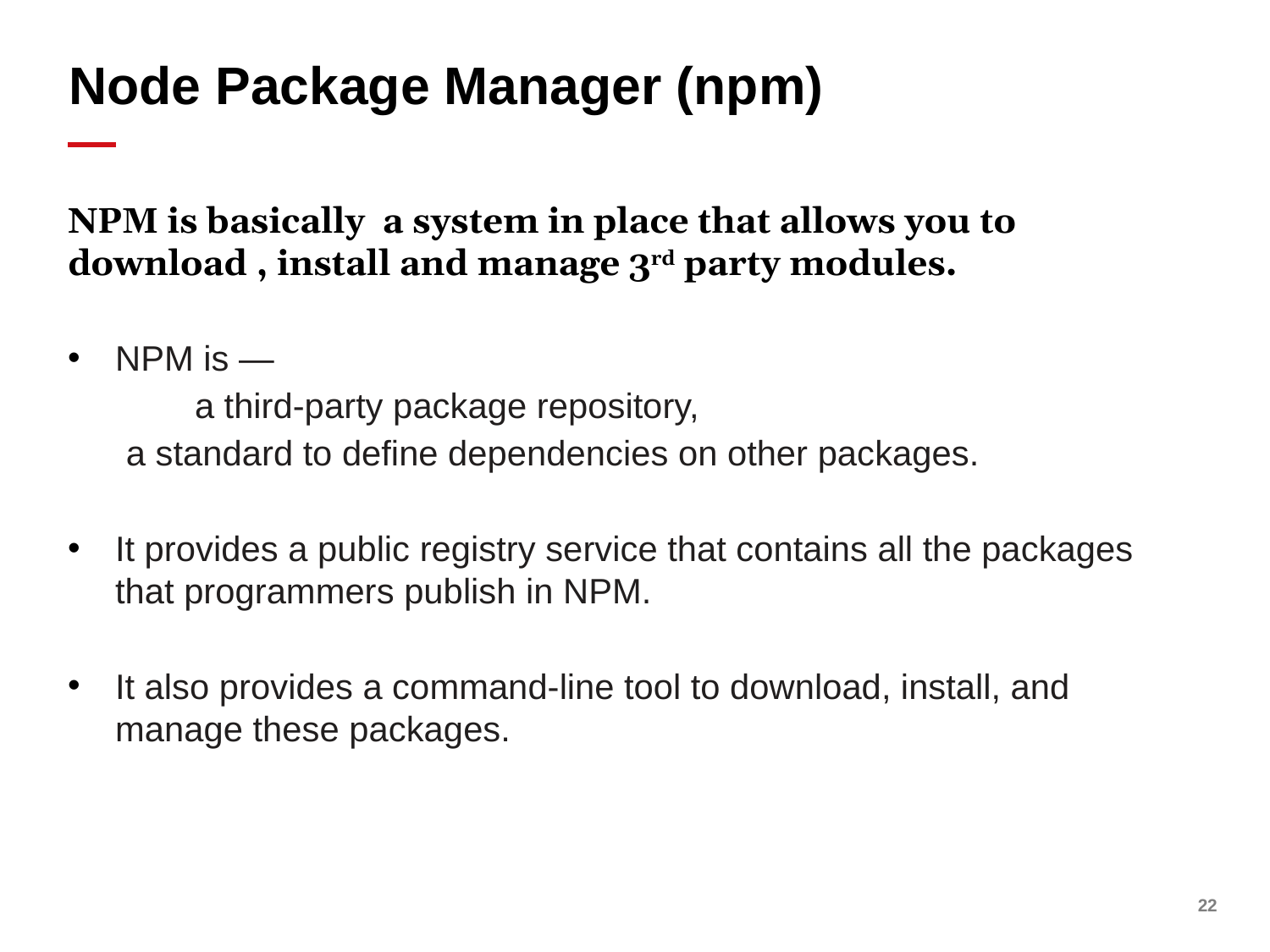

# Node Package Manager (npm)
NPM is basically  a system in place that allows you to download , install and manage 3rd party modules.

NPM is —
	a third-party package repository,
      a standard to define dependencies on other packages.

It provides a public registry service that contains all the packages that programmers publish in NPM.

It also provides a command-line tool to download, install, and manage these packages.